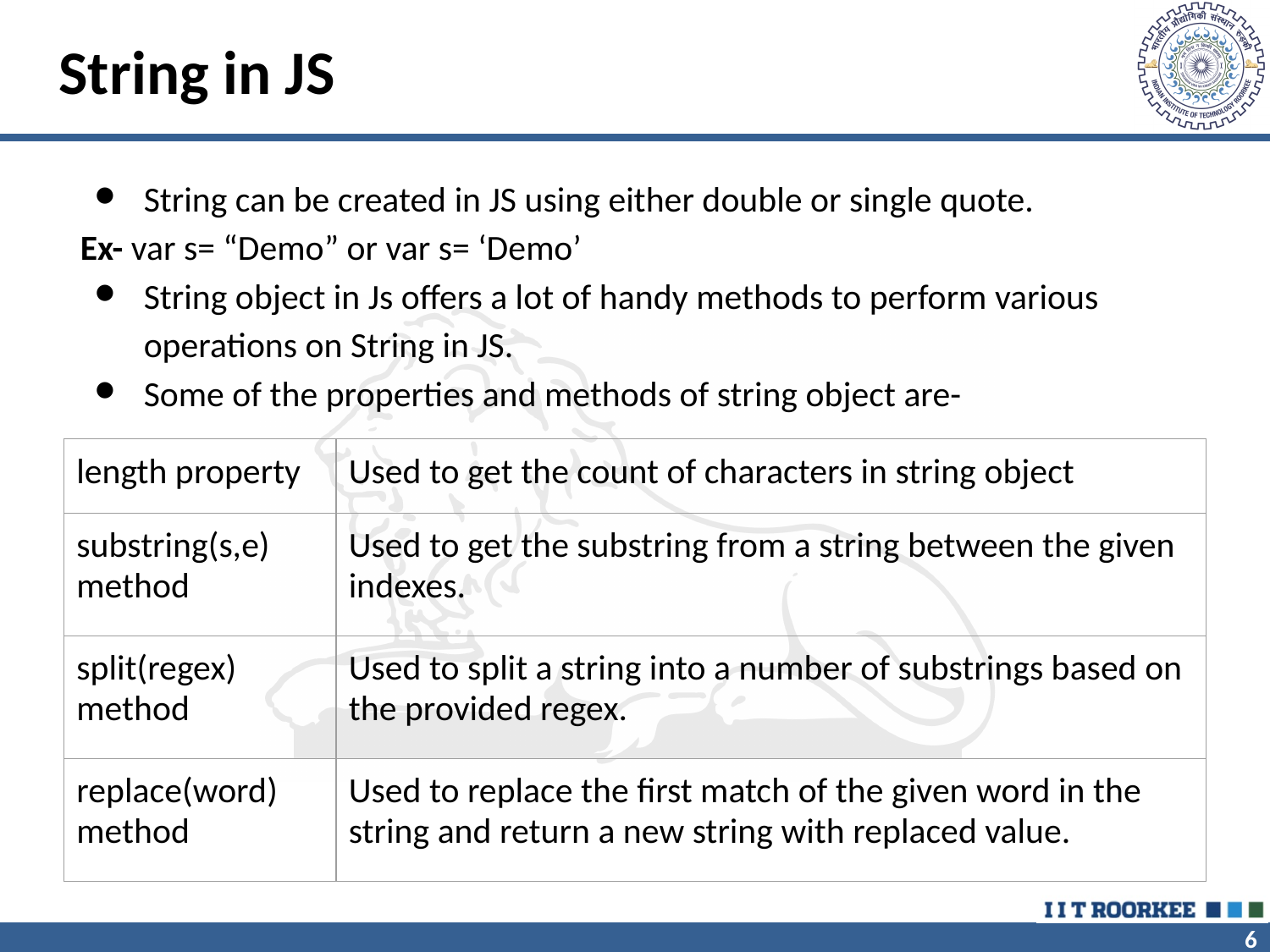

# String in JS
String can be created in JS using either double or single quote.
Ex- var s= “Demo” or var s= ‘Demo’
String object in Js offers a lot of handy methods to perform various operations on String in JS.
Some of the properties and methods of string object are-
| length property | Used to get the count of characters in string object |
| --- | --- |
| substring(s,e) method | Used to get the substring from a string between the given indexes. |
| split(regex) method | Used to split a string into a number of substrings based on the provided regex. |
| replace(word) method | Used to replace the first match of the given word in the string and return a new string with replaced value. |